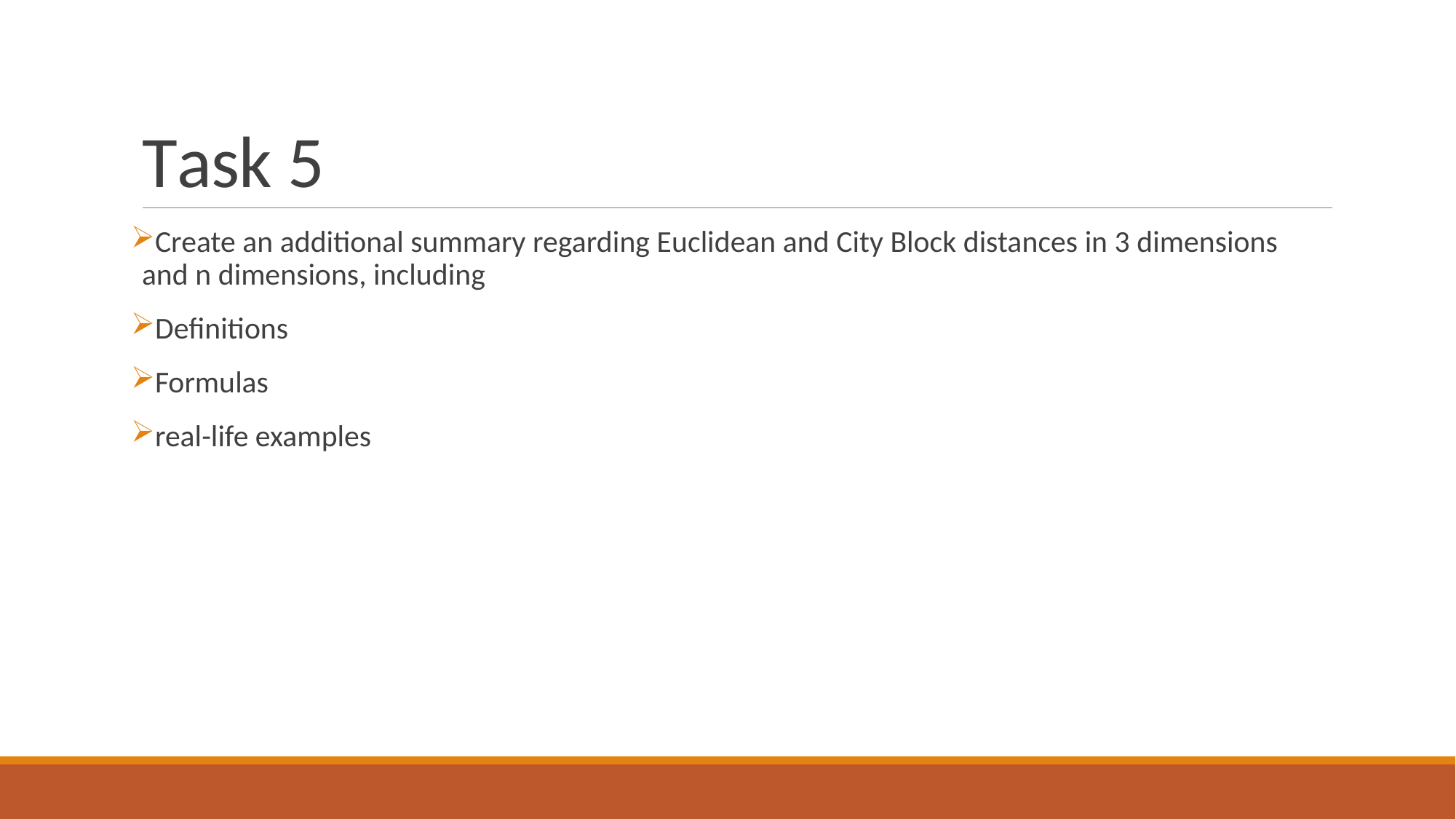

# Task 5
Create an additional summary regarding Euclidean and City Block distances in 3 dimensions and n dimensions, including
Definitions
Formulas
real-life examples